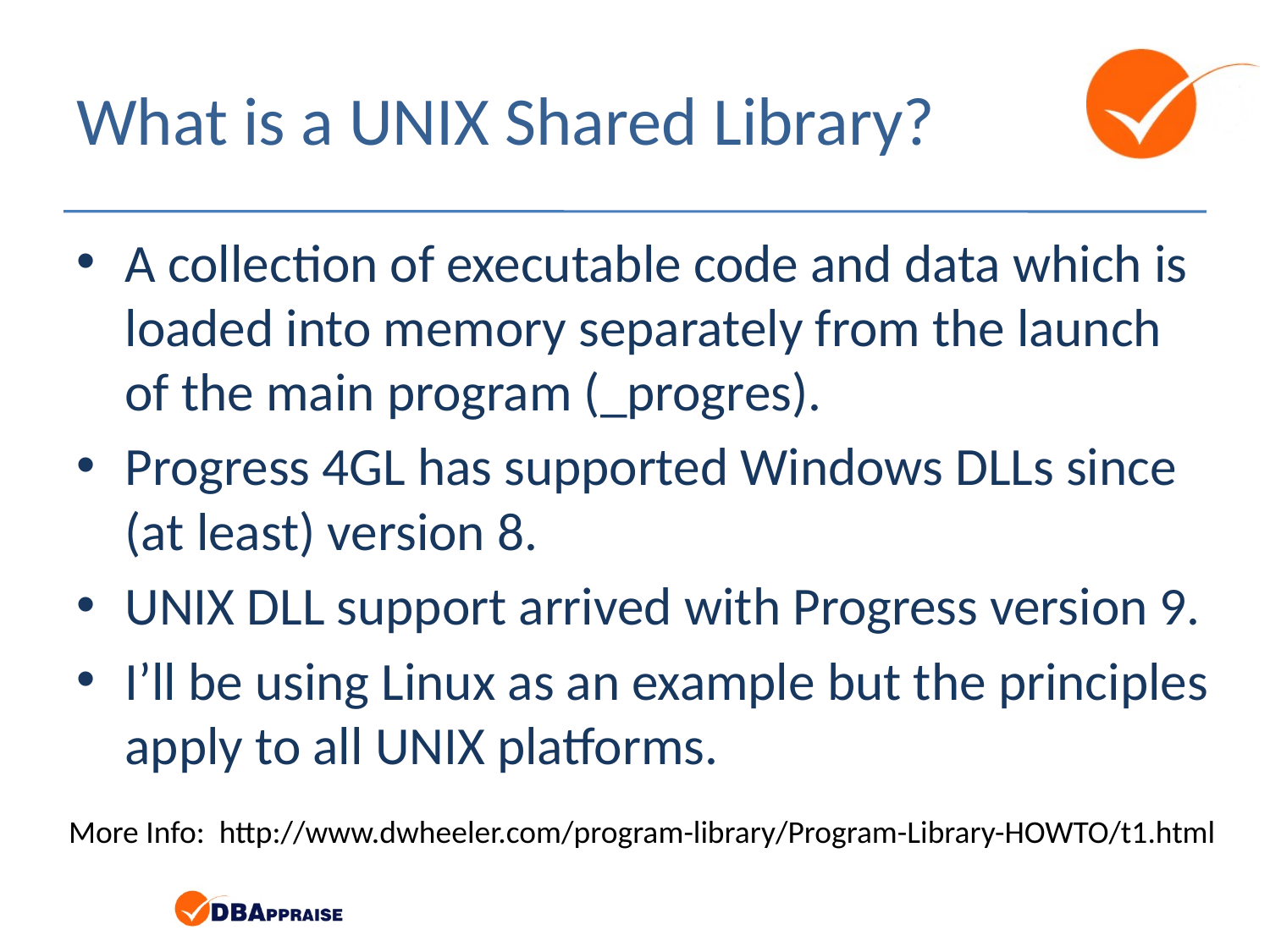

# What is a UNIX Shared Library?
A collection of executable code and data which is loaded into memory separately from the launch of the main program (_progres).
Progress 4GL has supported Windows DLLs since (at least) version 8.
UNIX DLL support arrived with Progress version 9.
I’ll be using Linux as an example but the principles apply to all UNIX platforms.
More Info:  http://www.dwheeler.com/program-library/Program-Library-HOWTO/t1.html